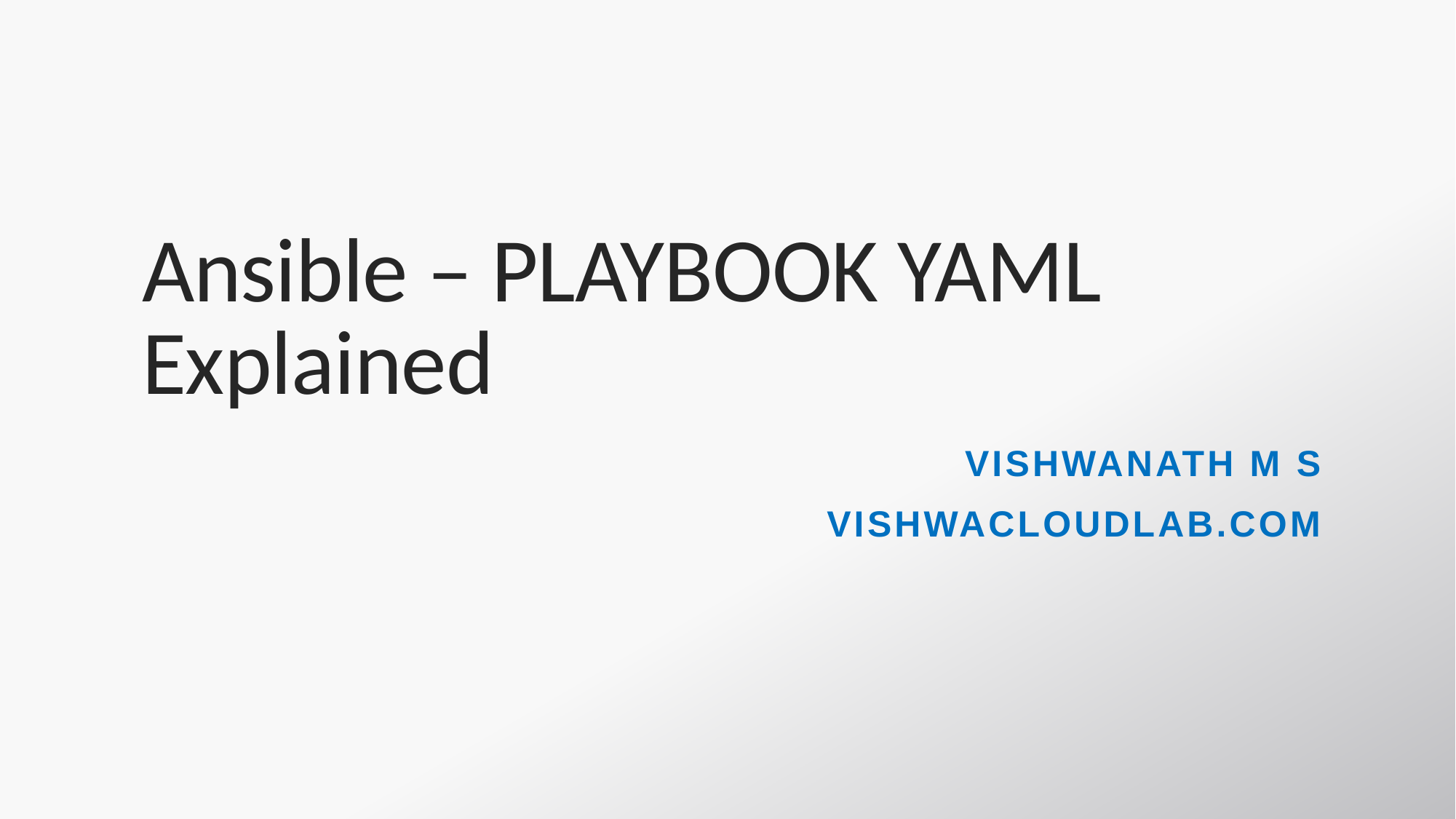

# Ansible – PLAYBOOK YAML Explained
VishwanaTH m s
VISHWACLOUDLAB.com